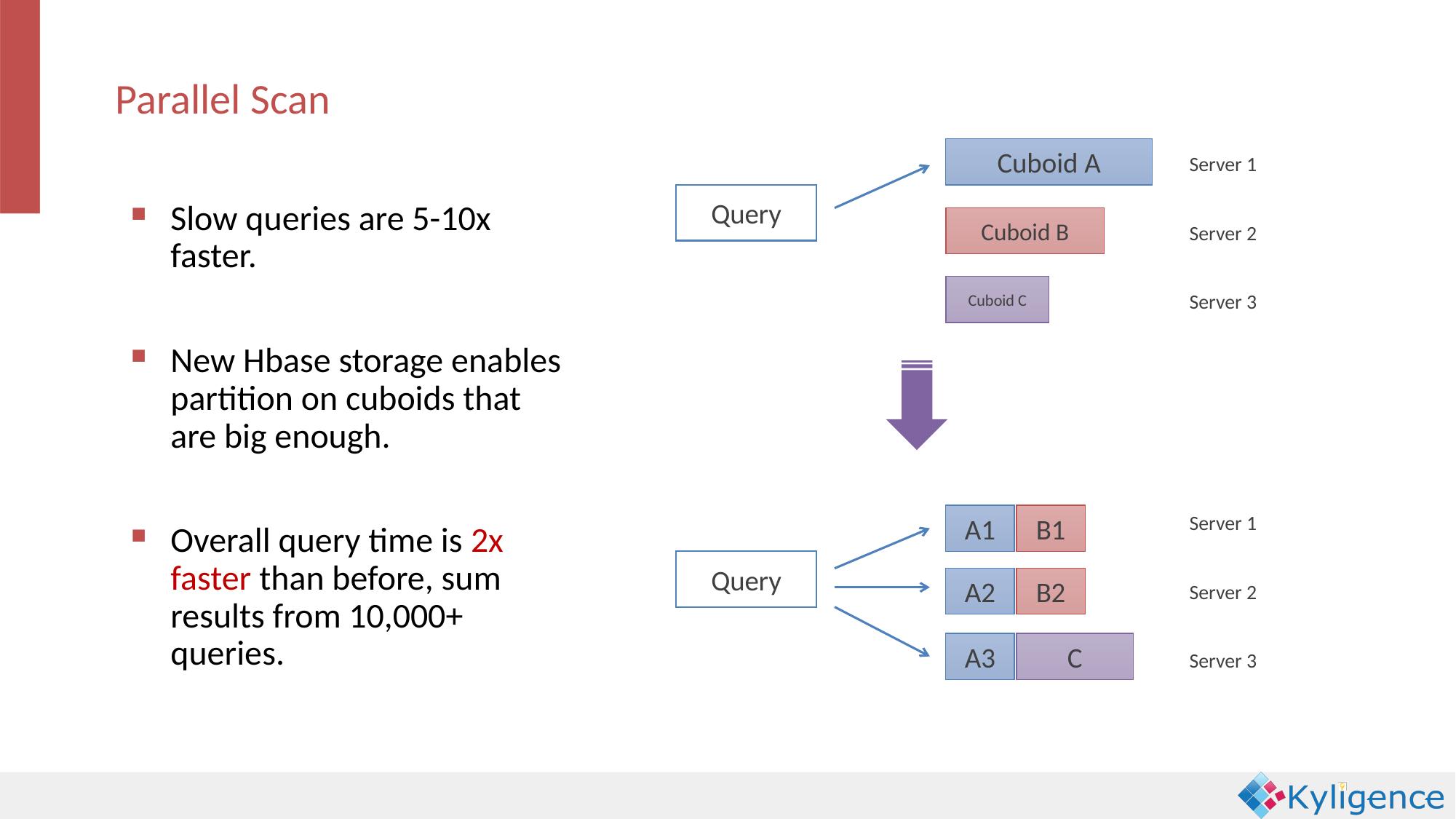

Parallel Scan
Cuboid A
Server 1
Query
Slow queries are 5-10x faster.

New Hbase storage enables partition on cuboids that are big enough.

Overall query time is 2x faster than before, sum results from 10,000+ queries.

Cuboid B
Server 2
Cuboid C
Server 3

Server 1
A1
B1
Query
A2
B2
Server 2
A3
C
Server 3